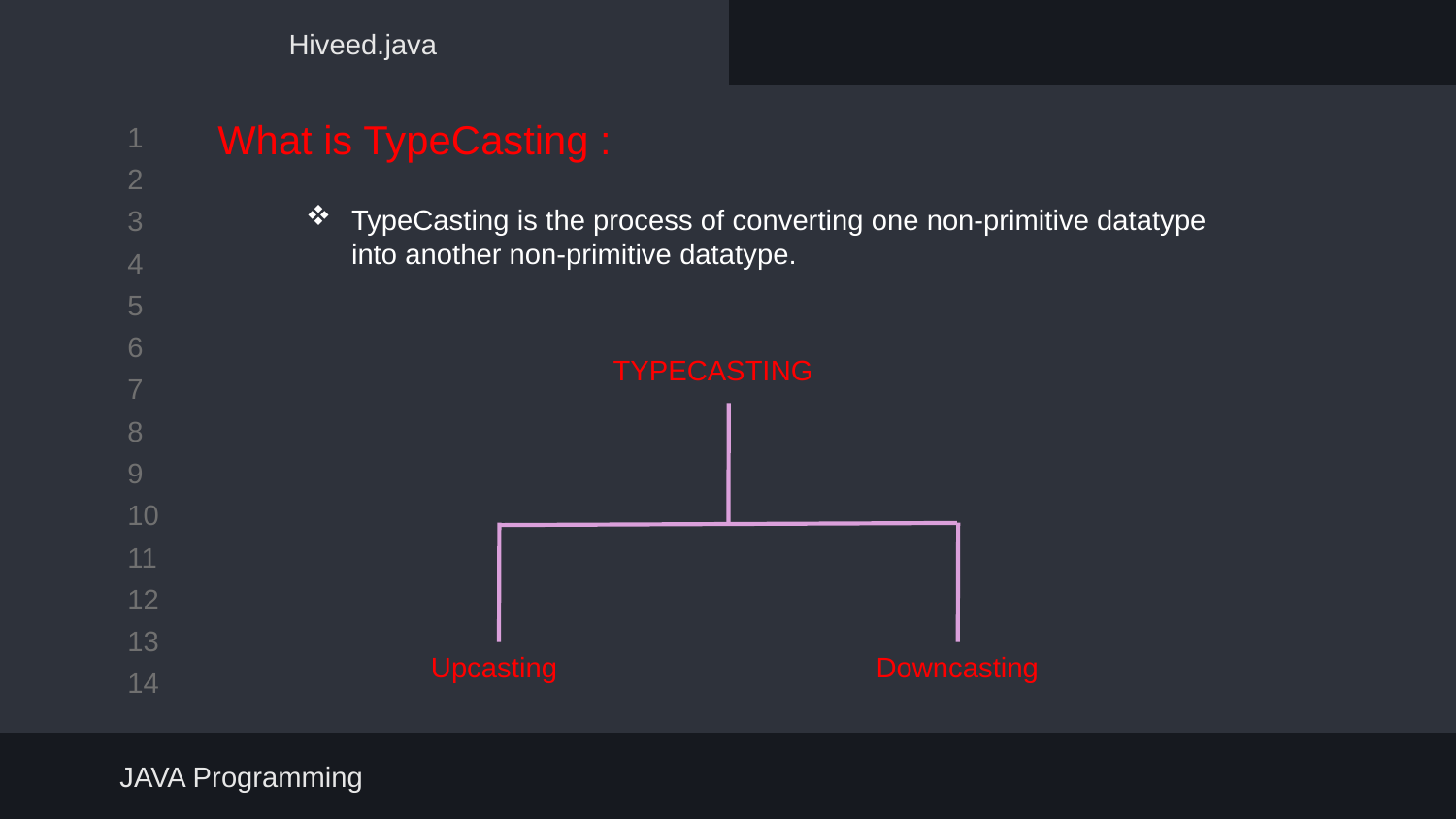

Hiveed.java
What is TypeCasting :
TypeCasting is the process of converting one non-primitive datatype into another non-primitive datatype.
TYPECASTING
Upcasting
Downcasting
JAVA Programming